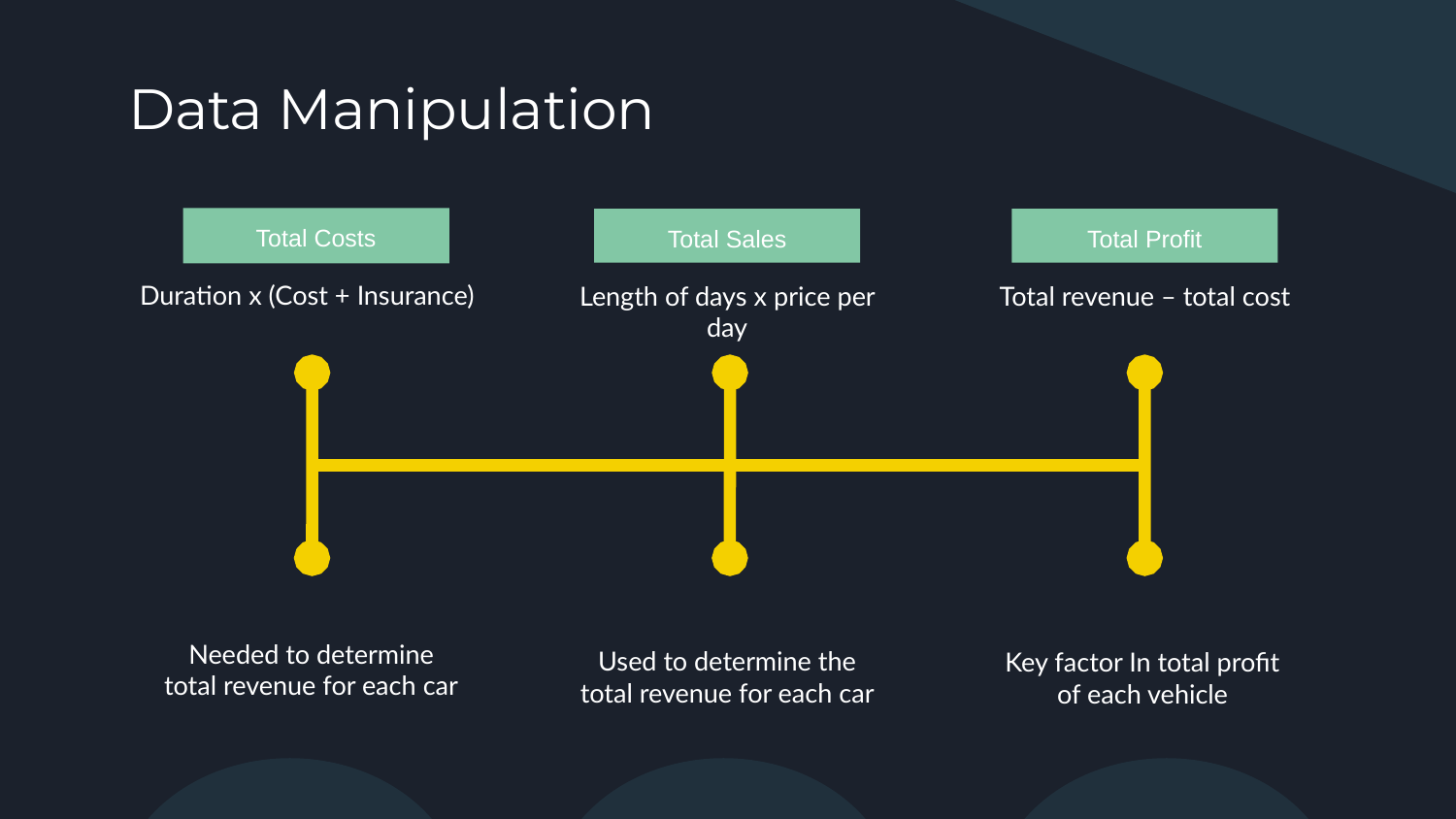

# Data Manipulation
Total Costs

Total Sales
Total Profit
Duration x (Cost + Insurance)
Length of days x price per day
Total revenue – total cost
Needed to determine total revenue for each car

Used to determine the total revenue for each car

Key factor In total profit of each vehicle